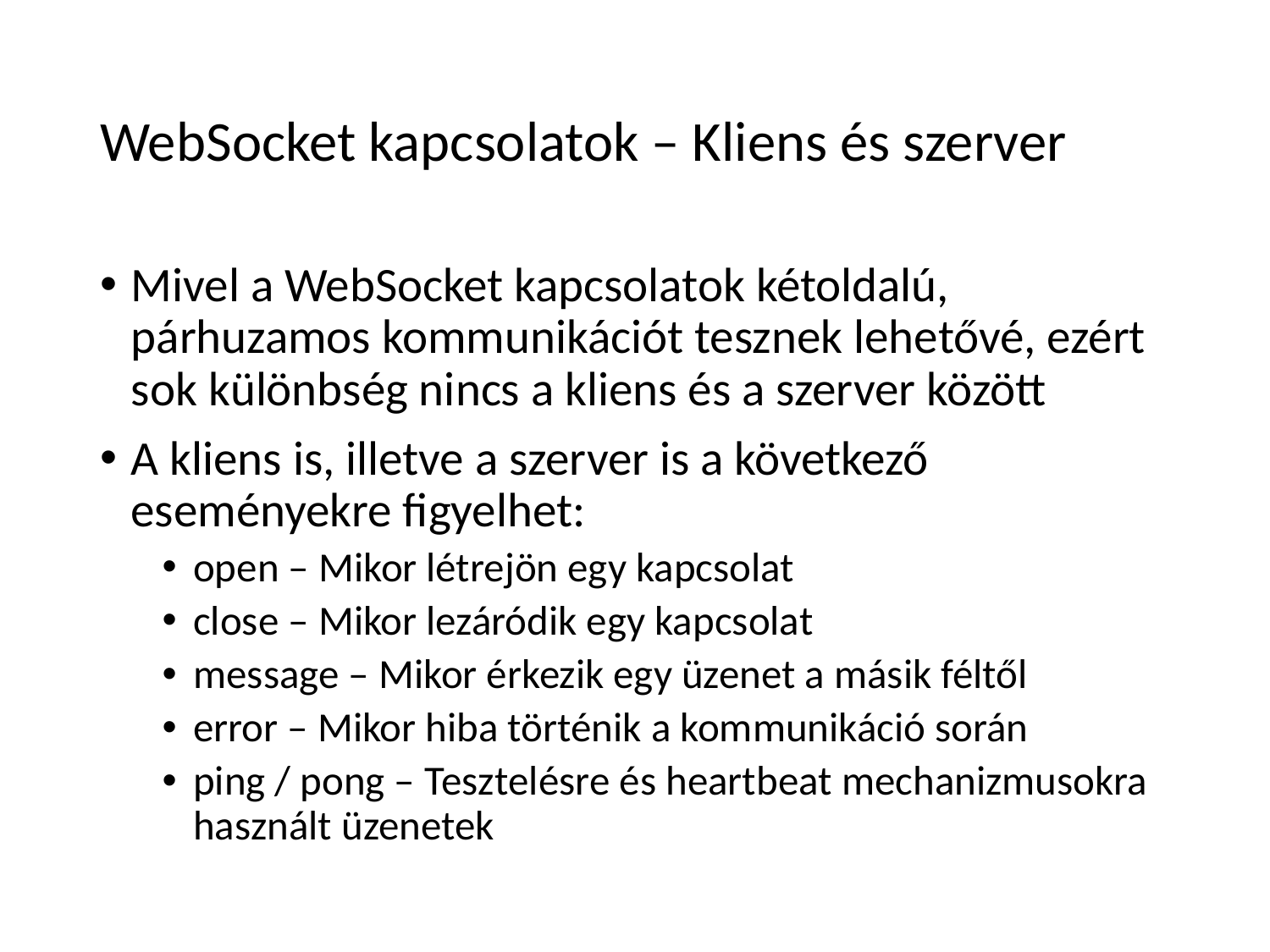

# WebSocket kapcsolatok – Kliens és szerver
Mivel a WebSocket kapcsolatok kétoldalú, párhuzamos kommunikációt tesznek lehetővé, ezért sok különbség nincs a kliens és a szerver között
A kliens is, illetve a szerver is a következő eseményekre figyelhet:
open – Mikor létrejön egy kapcsolat
close – Mikor lezáródik egy kapcsolat
message – Mikor érkezik egy üzenet a másik féltől
error – Mikor hiba történik a kommunikáció során
ping / pong – Tesztelésre és heartbeat mechanizmusokra használt üzenetek